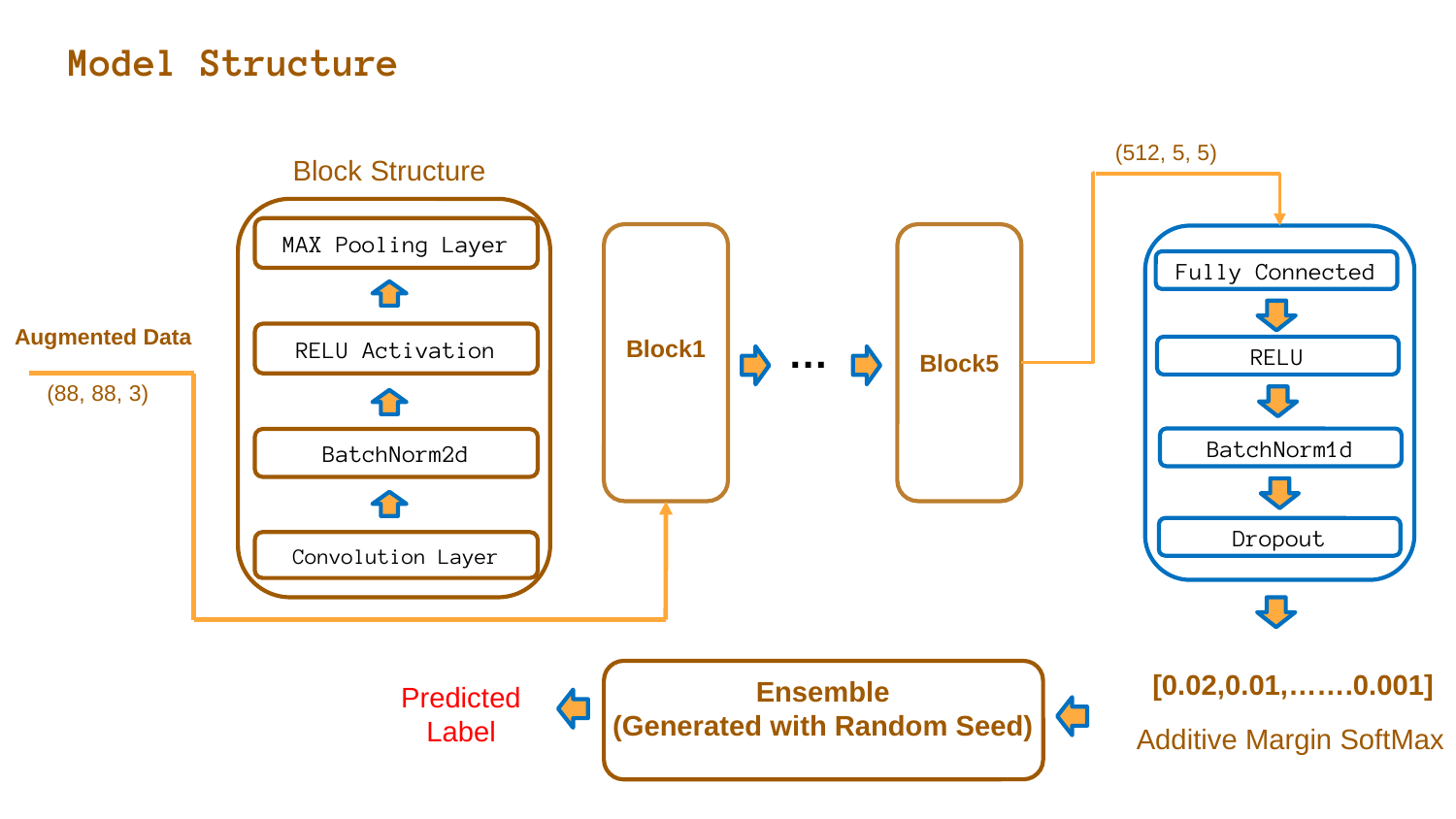

Model Structure
(512, 5, 5)
Block Structure
MAX Pooling Layer
Block5
Block1

Fully Connected

Augmented Data
…
RELU Activation
RELU

(88, 88, 3)

BatchNorm1d
BatchNorm2d

Dropout
Convolution Layer

[0.02,0.01,…….0.001]

Ensemble
(Generated with Random Seed)
Predicted Label

Additive Margin SoftMax